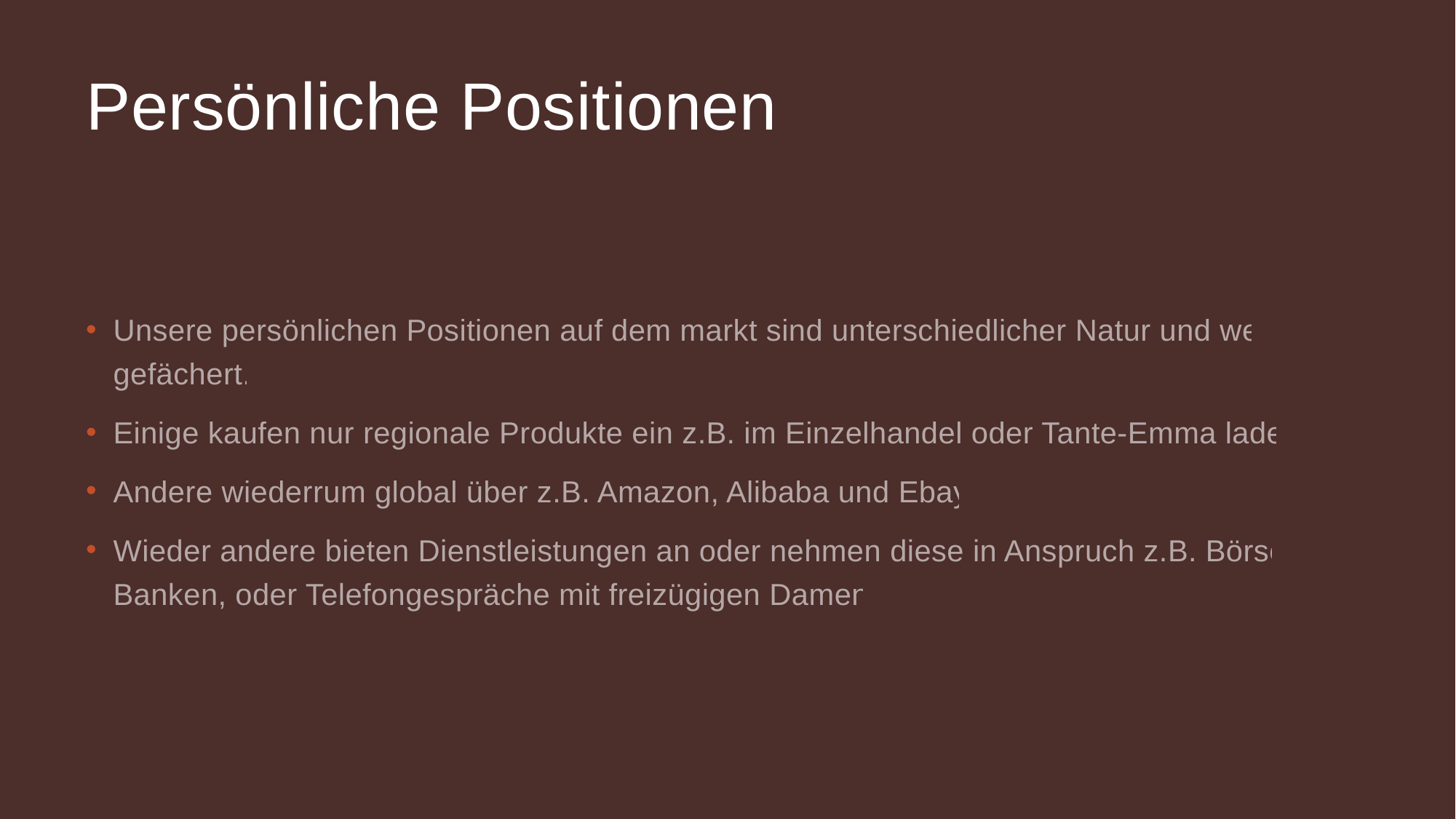

# Persönliche Positionen
Unsere persönlichen Positionen auf dem markt sind unterschiedlicher Natur und weit gefächert.
Einige kaufen nur regionale Produkte ein z.B. im Einzelhandel oder Tante-Emma laden
Andere wiederrum global über z.B. Amazon, Alibaba und Ebay.
Wieder andere bieten Dienstleistungen an oder nehmen diese in Anspruch z.B. Börse, Banken, oder Telefongespräche mit freizügigen Damen.